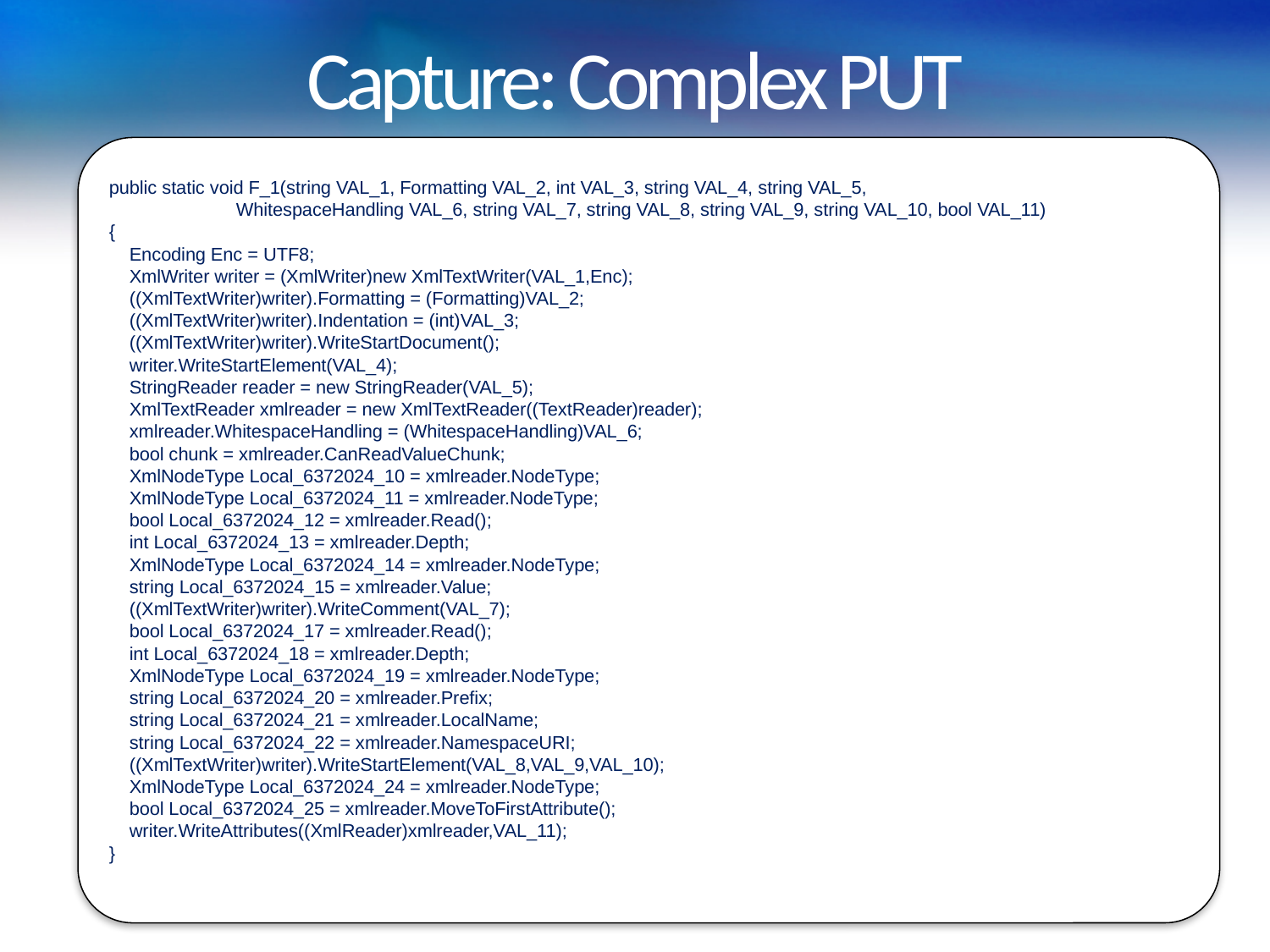

Capture: Complex PUT

public static void F_1(string VAL_1, Formatting VAL_2, int VAL_3, string VAL_4, string VAL_5,
	WhitespaceHandling VAL_6, string VAL_7, string VAL_8, string VAL_9, string VAL_10, bool VAL_11)
{
    Encoding Enc = UTF8;
    XmlWriter writer = (XmlWriter)new XmlTextWriter(VAL_1,Enc);
    ((XmlTextWriter)writer).Formatting = (Formatting)VAL_2;
    ((XmlTextWriter)writer).Indentation = (int)VAL_3;
    ((XmlTextWriter)writer).WriteStartDocument();
    writer.WriteStartElement(VAL_4);
    StringReader reader = new StringReader(VAL_5);
    XmlTextReader xmlreader = new XmlTextReader((TextReader)reader);
    xmlreader.WhitespaceHandling = (WhitespaceHandling)VAL_6;
    bool chunk = xmlreader.CanReadValueChunk;
    XmlNodeType Local_6372024_10 = xmlreader.NodeType;
    XmlNodeType Local_6372024_11 = xmlreader.NodeType;
    bool Local_6372024_12 = xmlreader.Read();
    int Local_6372024_13 = xmlreader.Depth;
    XmlNodeType Local_6372024_14 = xmlreader.NodeType;
    string Local_6372024_15 = xmlreader.Value;
    ((XmlTextWriter)writer).WriteComment(VAL_7);
    bool Local_6372024_17 = xmlreader.Read();
    int Local_6372024_18 = xmlreader.Depth;
    XmlNodeType Local_6372024_19 = xmlreader.NodeType;
    string Local_6372024_20 = xmlreader.Prefix;
    string Local_6372024_21 = xmlreader.LocalName;
    string Local_6372024_22 = xmlreader.NamespaceURI;
    ((XmlTextWriter)writer).WriteStartElement(VAL_8,VAL_9,VAL_10);
    XmlNodeType Local_6372024_24 = xmlreader.NodeType;
    bool Local_6372024_25 = xmlreader.MoveToFirstAttribute();
    writer.WriteAttributes((XmlReader)xmlreader,VAL_11);
}

9